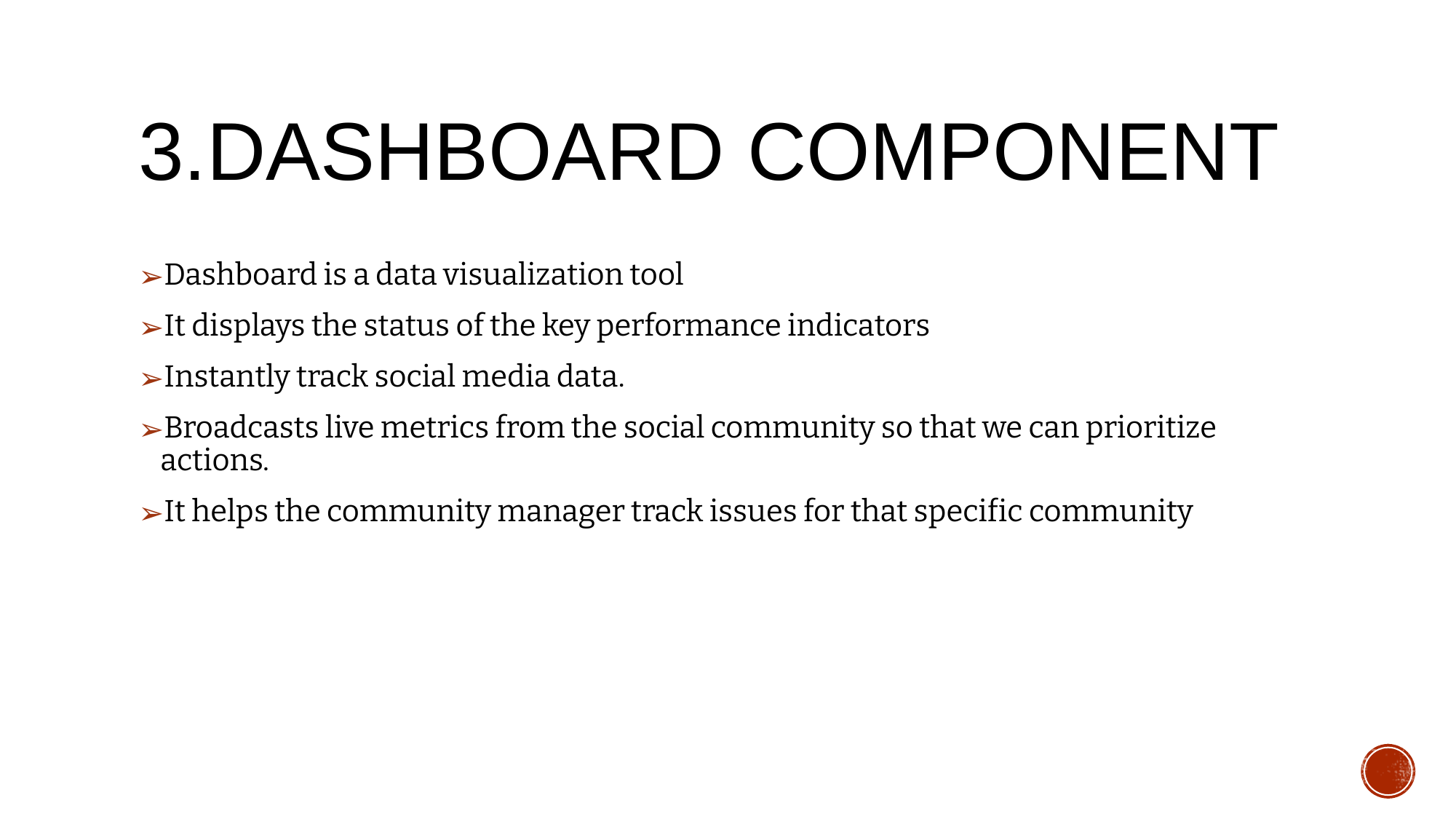

# 3.DASHBOARD COMPONENT
Dashboard is a data visualization tool
It displays the status of the key performance indicators
Instantly track social media data.
Broadcasts live metrics from the social community so that we can prioritize actions.
It helps the community manager track issues for that specific community